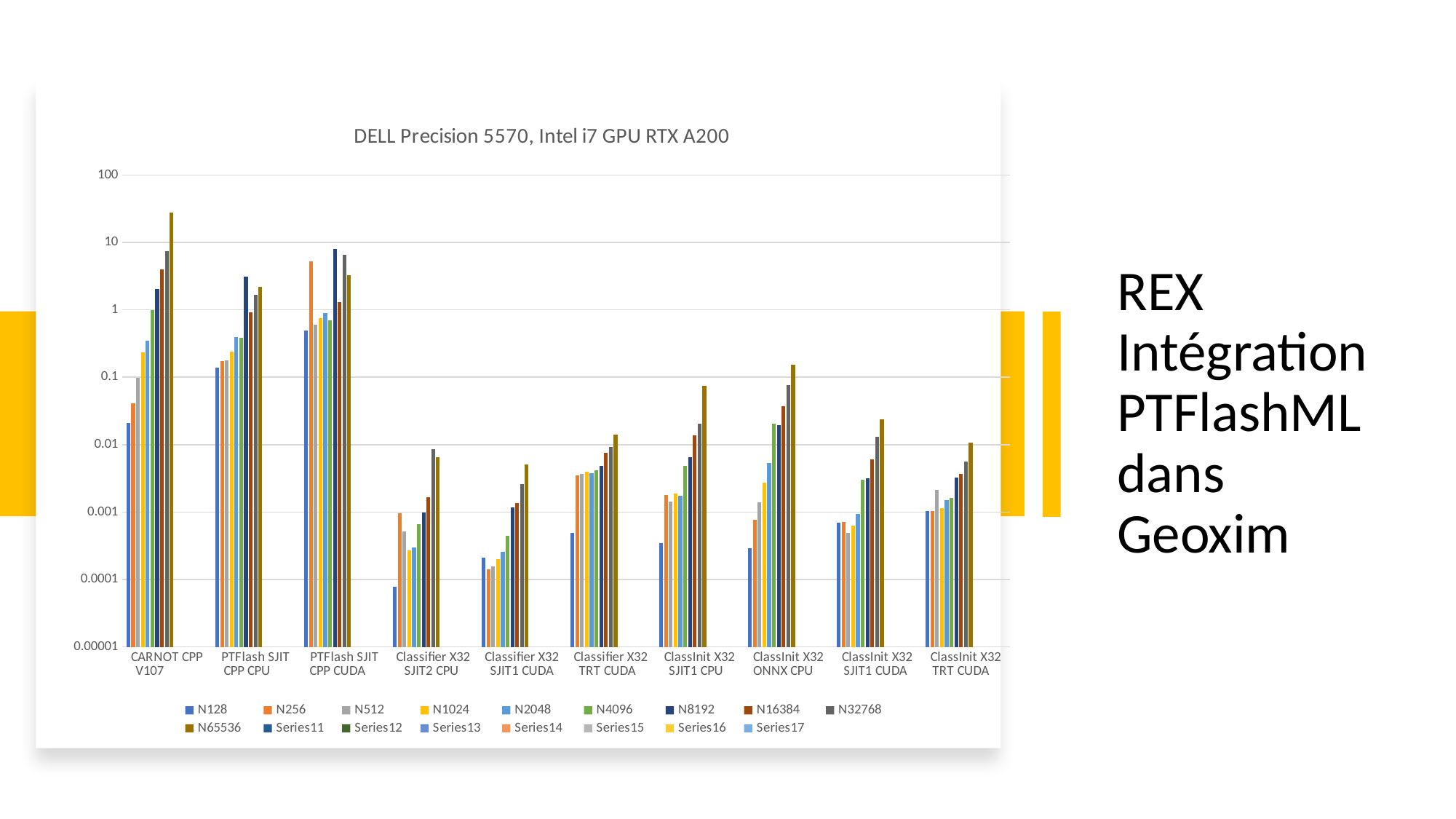

### Chart: DELL Precision 5570, Intel i7 GPU RTX A200

| Category | N128         | N256         | N512         | N1024        | N2048        | N4096        | N8192       | N16384      | N32768      | N65536 |  |  |  |  |  |  |  |
|---|---|---|---|---|---|---|---|---|---|---|---|---|---|---|---|---|---|
| CARNOT CPP V107           | 0.021 | 0.0407 | 0.0971 | 0.234 | 0.3447 | 0.981 | 2.0319 | 3.9452 | 7.43943 | 27.6063 | None | None | None | None | None | None | None |
| PTFlash SJIT CPP CPU      | 0.1387 | 0.1741 | 0.1762 | 0.2408 | 0.3919 | 0.385 | 3.1156 | 0.9085 | 1.67894 | 2.19973 | None | None | None | None | None | None | None |
| PTFlash SJIT CPP CUDA     | 0.4927 | 5.2005 | 0.5978 | 0.7532 | 0.8926 | 0.702 | 7.9367 | 1.31701 | 6.62761 | 3.28657 | None | None | None | None | None | None | None |
| Classifier X32 SJIT2 CPU  | 7.71659e-05 | 0.000955013 | 0.000514137 | 0.000271576 | 0.000298848 | 0.000656309 | 0.00097522 | 0.00165718 | 0.00848538 | 0.00648691 | None | None | None | None | None | None | None |
| Classifier X32 SJIT1 CUDA | 0.000211669 | 0.000140761 | 0.000157221 | 0.000200697 | 0.000255418 | 0.000446179 | 0.00116566 | 0.00136351 | 0.00257468 | 0.00506389 | None | None | None | None | None | None | None |
| Classifier X32 TRT CUDA   | 0.000487461 | 0.00353243 | 0.00367612 | 0.00391832 | 0.00380173 | 0.00420078 | 0.00477566 | 0.00752921 | 0.00919834 | 0.0141366 | None | None | None | None | None | None | None |
| ClassInit X32 SJIT1 CPU   | 0.000346672 | 0.00180502 | 0.00143412 | 0.00185794 | 0.00172983 | 0.00478464 | 0.0064373 | 0.013655 | 0.0202704 | 0.0742671 | None | None | None | None | None | None | None |
| ClassInit X32 ONNX CPU    | 0.000288841 | 0.00077611 | 0.00138792 | 0.00270746 | 0.00527844 | 0.0206477 | 0.0193869 | 0.036764 | 0.0766187 | 0.151748 | None | None | None | None | None | None | None |
| ClassInit X32 SJIT1 CUDA  | 0.000696591 | 0.000706522 | 0.000487123 | 0.000625856 | 0.000932101 | 0.00304503 | 0.00313288 | 0.00611849 | 0.0132104 | 0.0236313 | None | None | None | None | None | None | None |
| ClassInit X32 TRT CUDA    | 0.00103811 | 0.00103951 | 0.00213595 | 0.00112916 | 0.00150021 | 0.00161167 | 0.00322788 | 0.00368672 | 0.0056387 | 0.0107967 | None | None | None | None | None | None | None |
# REX Intégration PTFlashML dans Geoxim